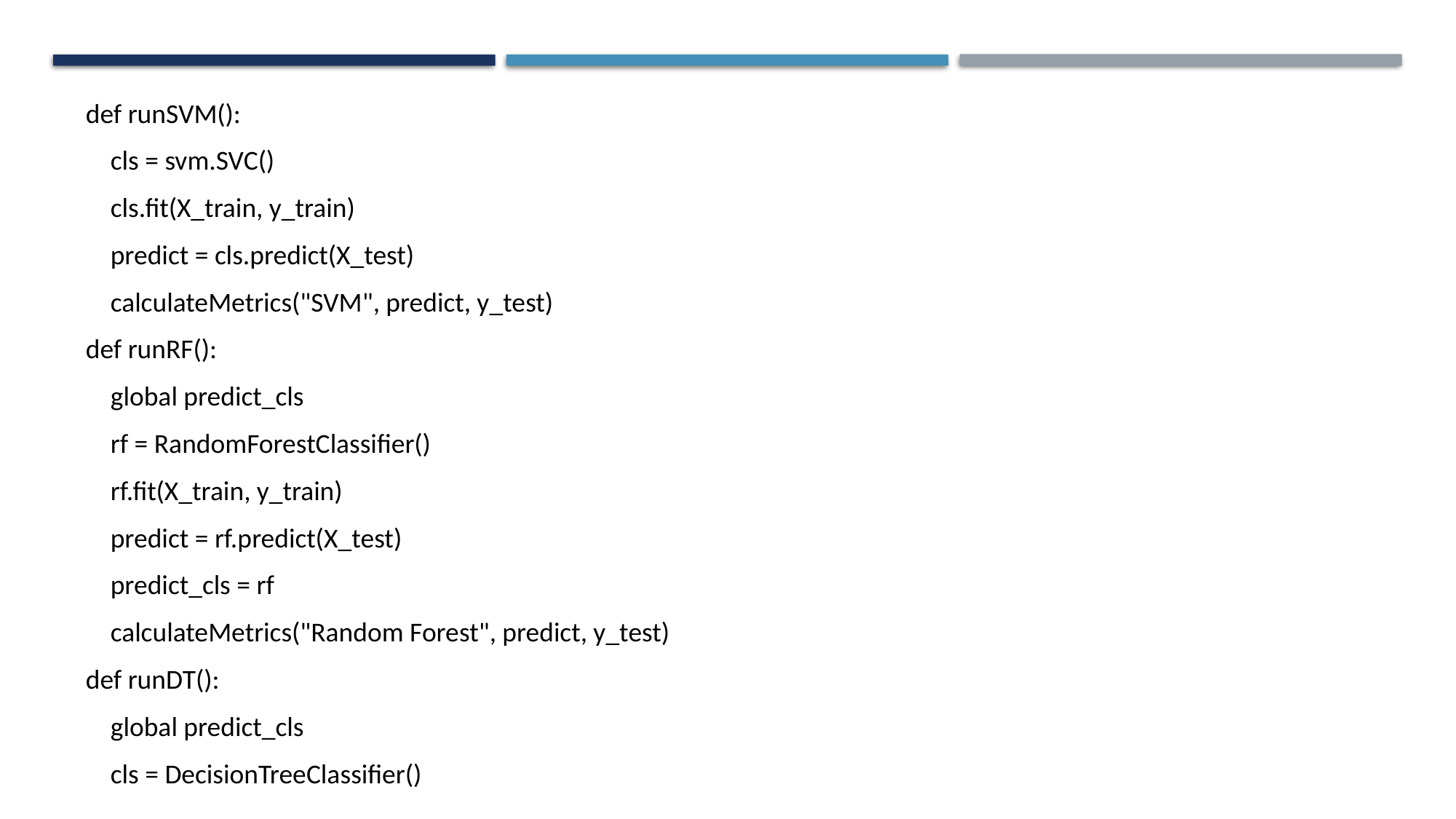

def runSVM():
    cls = svm.SVC()
    cls.fit(X_train, y_train)
    predict = cls.predict(X_test)
    calculateMetrics("SVM", predict, y_test)
def runRF():
    global predict_cls
    rf = RandomForestClassifier()
    rf.fit(X_train, y_train)
    predict = rf.predict(X_test)
    predict_cls = rf
    calculateMetrics("Random Forest", predict, y_test)
def runDT():
    global predict_cls
    cls = DecisionTreeClassifier()